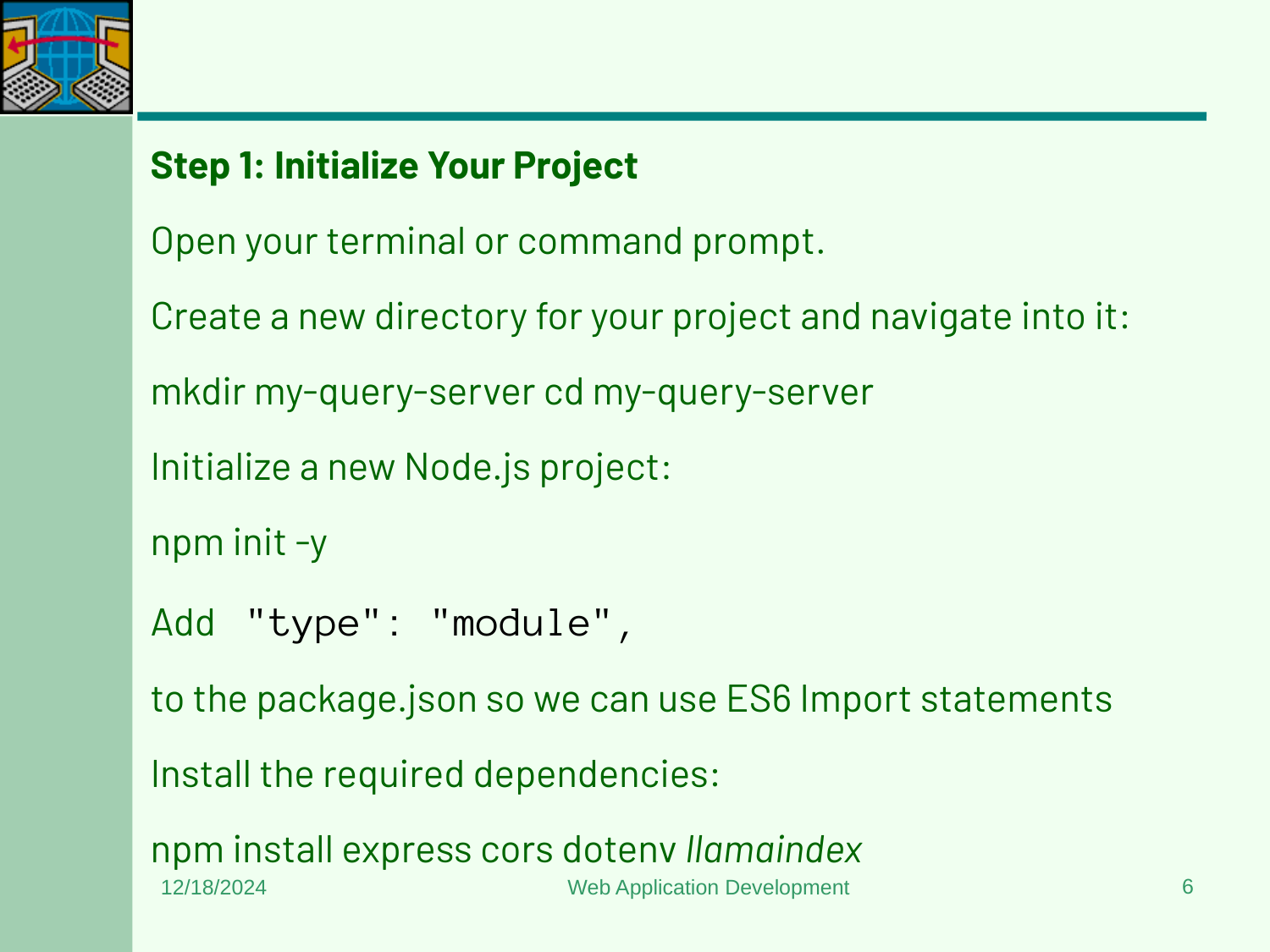

#
Step 1: Initialize Your Project
Open your terminal or command prompt.
Create a new directory for your project and navigate into it:
mkdir my-query-server cd my-query-server
Initialize a new Node.js project:
npm init -y
Add  "type": "module",
to the package.json so we can use ES6 Import statements
Install the required dependencies:
npm install express cors dotenv llamaindex

6
12/18/2024
Web Application Development